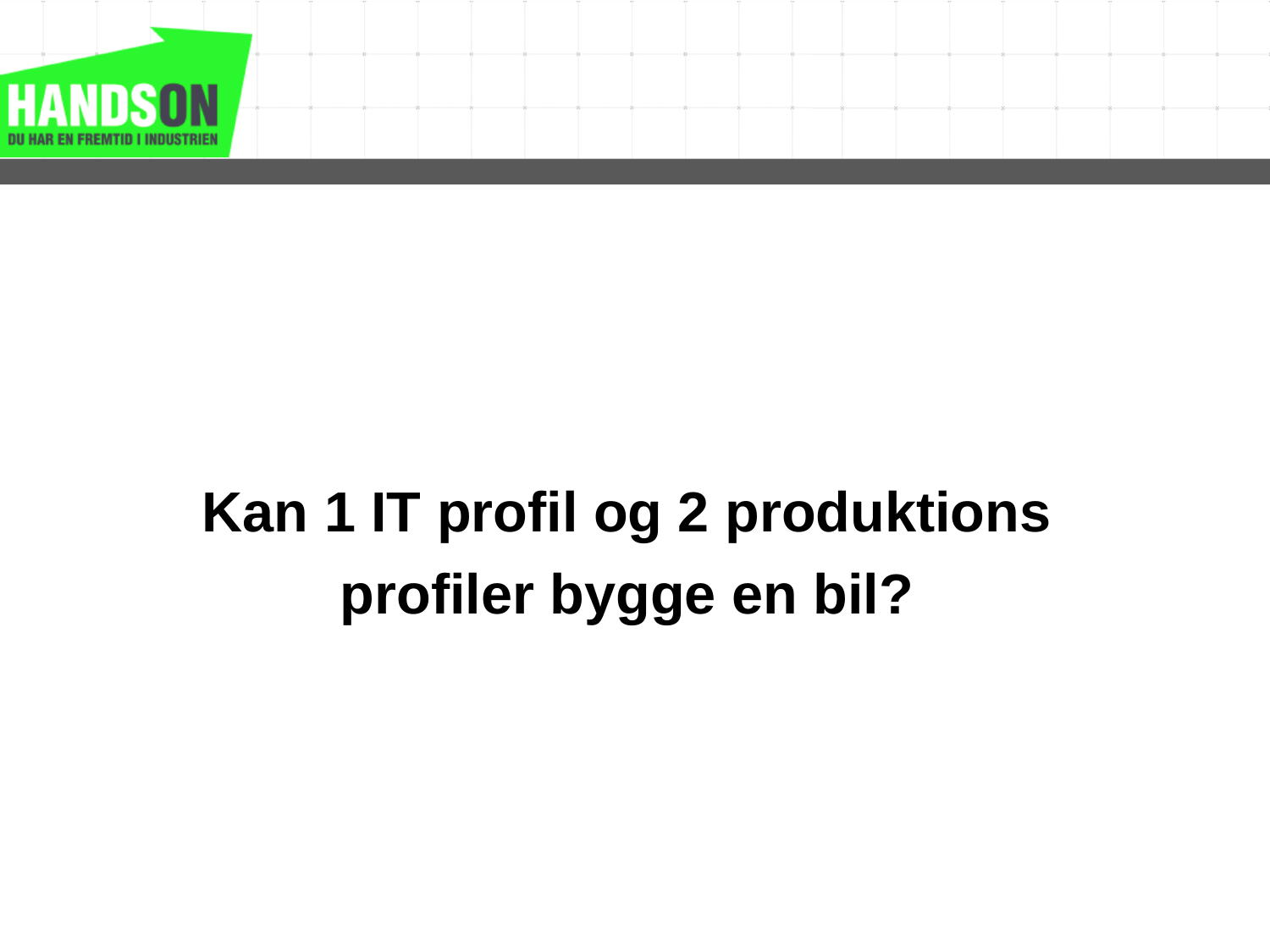

Kan 1 IT profil og 2 produktions
profiler bygge en bil?